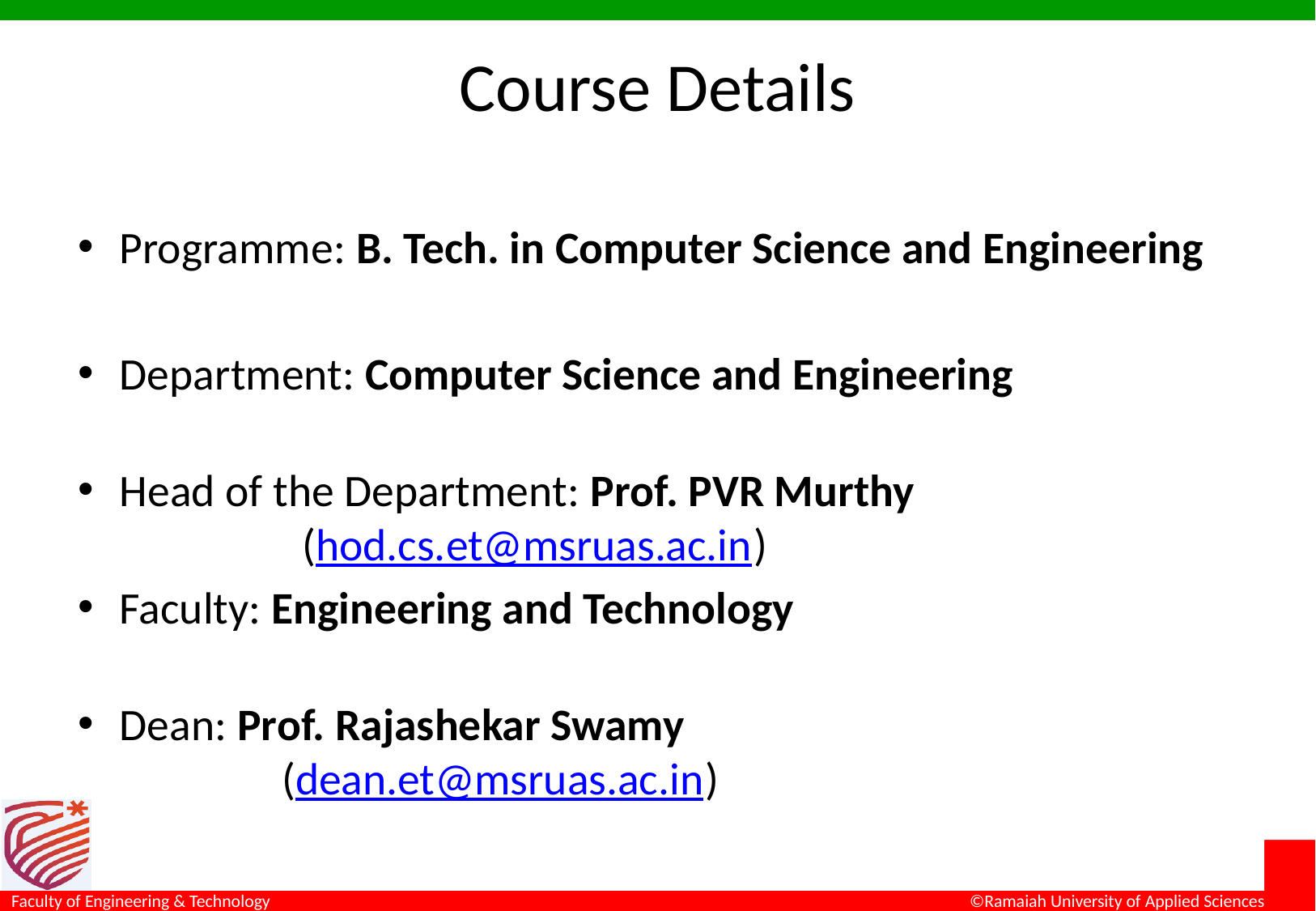

# Course Details
Programme: B. Tech. in Computer Science and Engineering

Department: Computer Science and Engineering

Head of the Department: Prof. PVR Murthy
					       (hod.cs.et@msruas.ac.in)
Faculty: Engineering and Technology

Dean: Prof. Rajashekar Swamy
		     (dean.et@msruas.ac.in)